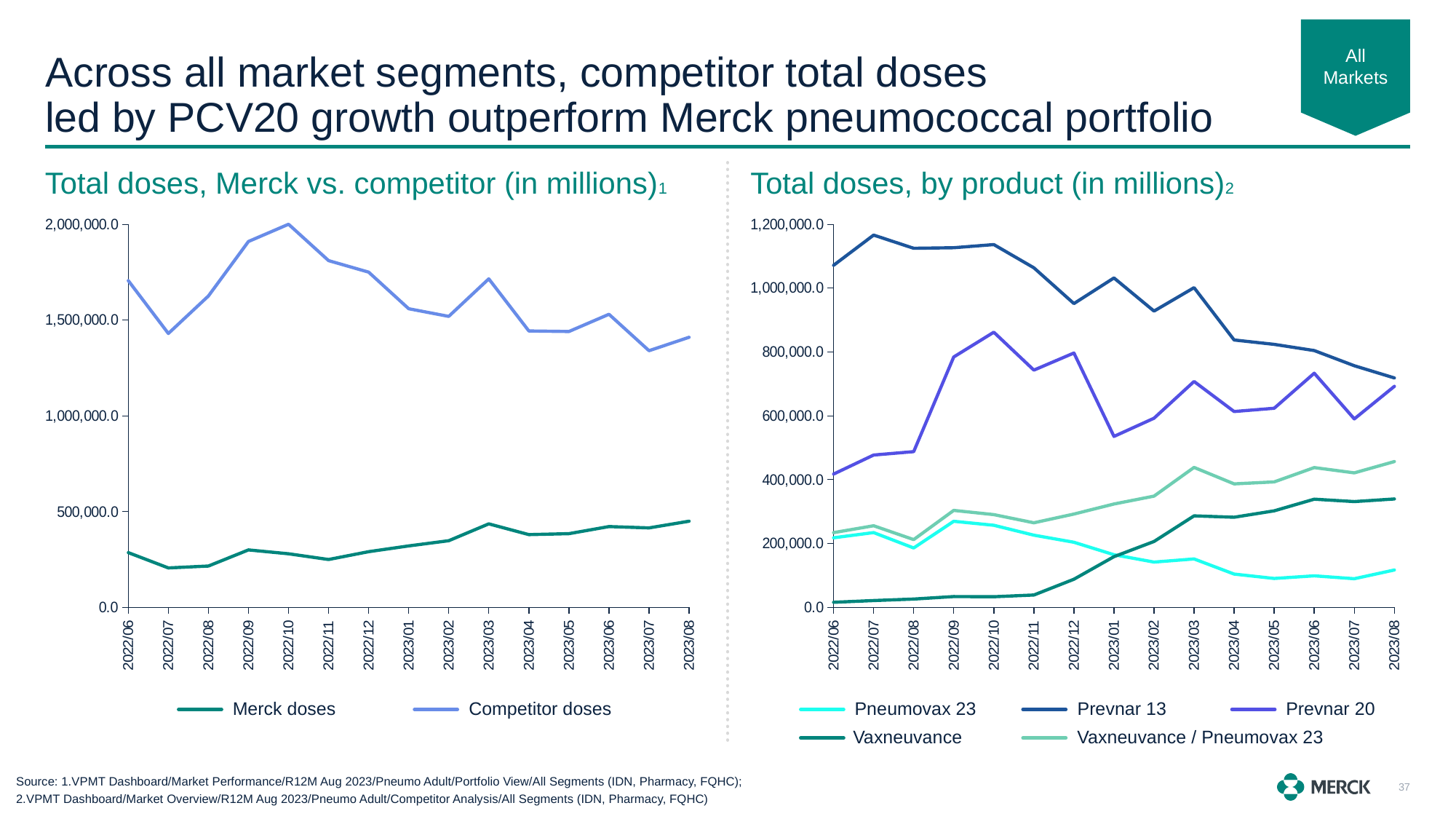

All Markets
# Across all market segments, competitor total doses led by PCV20 growth outperform Merck pneumococcal portfolio
Total doses, Merck vs. competitor (in millions)1
Total doses, by product (in millions)2

### Chart

| Category | Merck doses | Competitor doses |
|---|---|---|
| 2022/06 | 286000.0 | 1705500.0 |
| 2022/07 | 206000.0 | 1429881.0 |
| 2022/08 | 216000.0 | 1625500.0 |
| 2022/09 | 300000.0 | 1910000.0 |
| 2022/10 | 280000.0 | 2000000.0 |
| 2022/11 | 250000.0 | 1810000.0 |
| 2022/12 | 291000.0 | 1750000.0 |
| 2023/01 | 321000.0 | 1559000.0 |
| 2023/02 | 348000.0 | 1519000.0 |
| 2023/03 | 436000.0 | 1715000.0 |
| 2023/04 | 380000.0 | 1443000.0 |
| 2023/05 | 385000.0 | 1440000.0 |
| 2023/06 | 422000.0 | 1530000.0 |
| 2023/07 | 415000.0 | 1340000.0 |
| 2023/08 | 450000.0 | 1410000.0 |

### Chart

| Category | PNEUMOVAX 23 (PNEUMO AD) | PREVNAR 13 (PNEUMO AD) | PREVNAR 20 (PNEUMO AD) | VAXNEUVANCE (PNEUMO AD) | VAXNEUVANCE/PNEUMOVAX23 (PNEUMO AD) |
|---|---|---|---|---|---|
| 2022/06 | 218039.0 | 1071366.0 | 417561.0 | 16122.0 | 234161.0 |
| 2022/07 | 234288.0 | 1166075.0 | 477149.0 | 21406.0 | 255694.0 |
| 2022/08 | 186177.0 | 1124746.0 | 487773.0 | 26247.0 | 212424.0 |
| 2022/09 | 269730.0 | 1126466.0 | 784368.0 | 34048.0 | 303778.0 |
| 2022/10 | 257216.0 | 1136227.0 | 861865.0 | 33391.0 | 290607.0 |
| 2022/11 | 226235.0 | 1063538.0 | 743212.0 | 38802.0 | 265037.0 |
| 2022/12 | 204018.0 | 951624.0 | 796756.0 | 88264.0 | 292282.0 |
| 2023/01 | 164928.0 | 1031790.0 | 535558.0 | 158856.0 | 323784.0 |
| 2023/02 | 141943.0 | 928048.0 | 592514.0 | 206496.0 | 348439.0 |
| 2023/03 | 151737.0 | 1001412.0 | 707685.0 | 286664.0 | 438401.0 |
| 2023/04 | 104428.0 | 837577.0 | 613584.0 | 282365.0 | 386793.0 |
| 2023/05 | 90690.0 | 823840.0 | 623710.0 | 302378.0 | 393068.0 |
| 2023/06 | 98931.0 | 804421.0 | 733493.0 | 338965.0 | 437896.0 |
| 2023/07 | 89876.0 | 756919.0 | 590312.0 | 331403.0 | 421279.0 |
| 2023/08 | 117127.0 | 718626.0 | 692358.0 | 339590.0 | 456717.0 |
Merck doses
Competitor doses
Pneumovax 23
Prevnar 13
Prevnar 20
Vaxneuvance
Vaxneuvance / Pneumovax 23
Source: 1.VPMT Dashboard/Market Performance/R12M Aug 2023/Pneumo Adult/Portfolio View/All Segments (IDN, Pharmacy, FQHC);
2.VPMT Dashboard/Market Overview/R12M Aug 2023/Pneumo Adult/Competitor Analysis/All Segments (IDN, Pharmacy, FQHC)
37